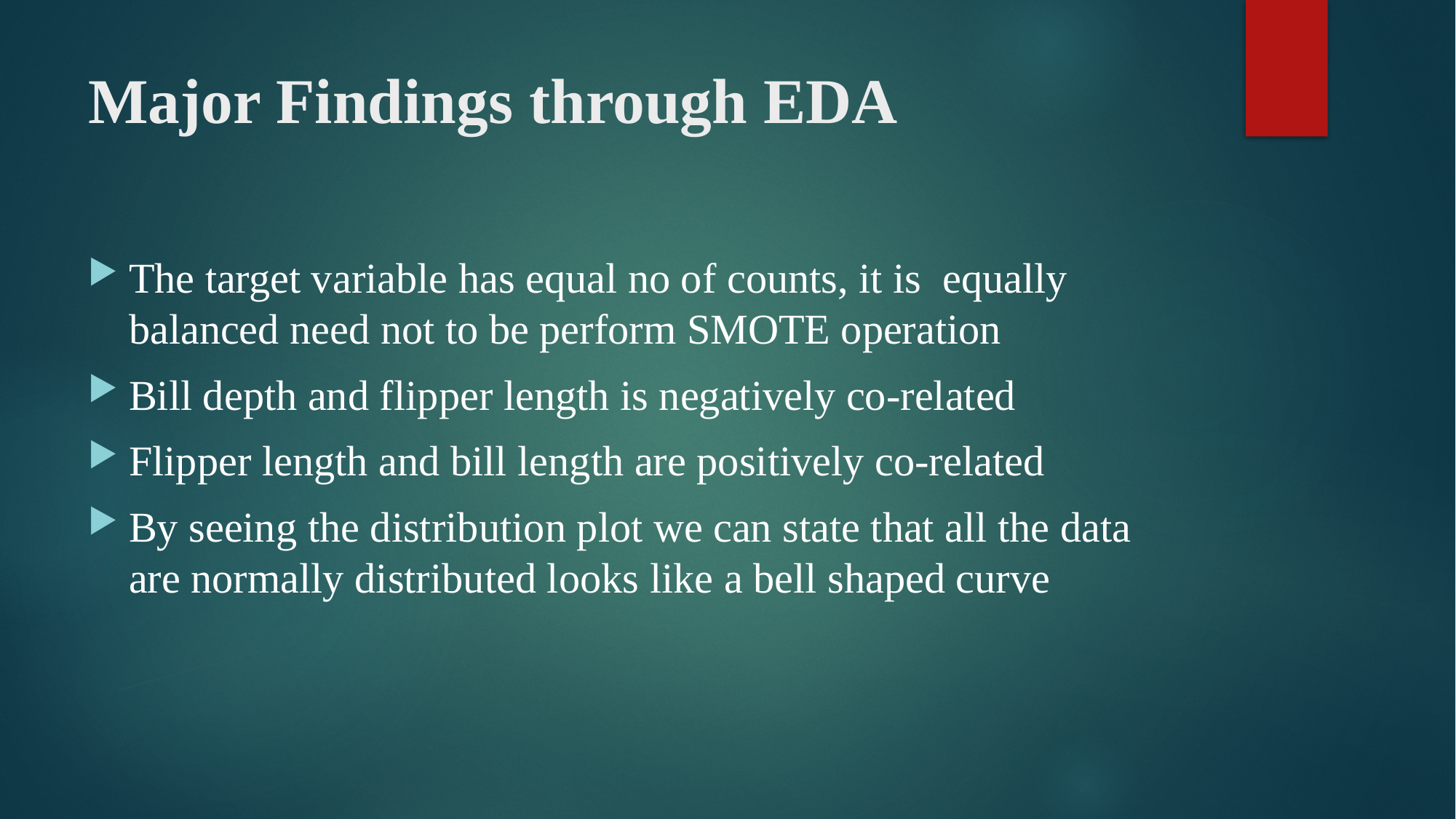

# Major Findings through EDA
The target variable has equal no of counts, it is  equally balanced need not to be perform SMOTE operation
Bill depth and flipper length is negatively co-related
Flipper length and bill length are positively co-related
By seeing the distribution plot we can state that all the data are normally distributed looks like a bell shaped curve